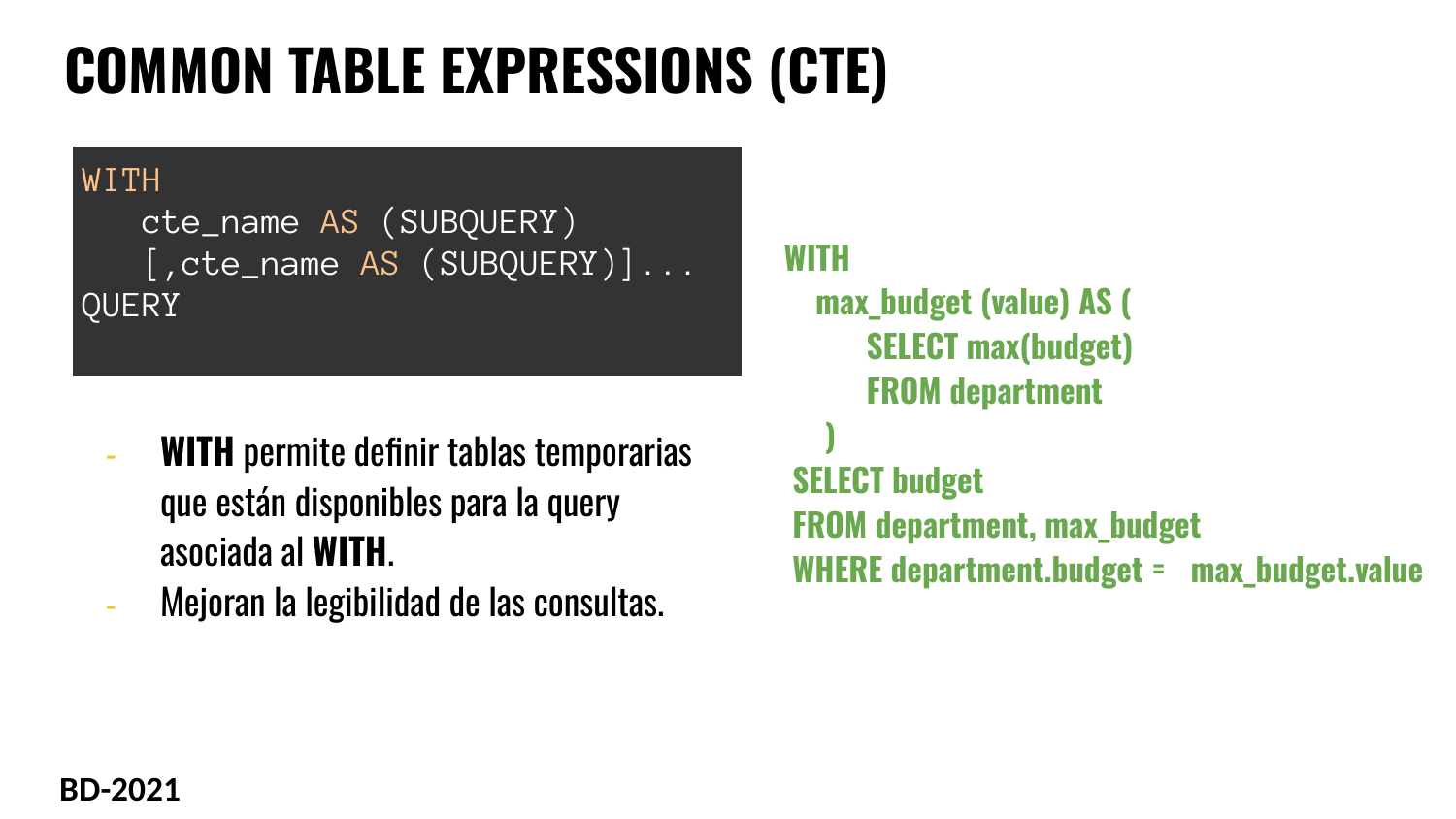

# COMMON TABLE EXPRESSIONS (CTE)

WITH
     max_budget (value) AS (
          SELECT max(budget)
          FROM department
     )
 SELECT budget
 FROM department, max_budget
 WHERE department.budget =   max_budget.value

| WITH cte\_name AS (SUBQUERY) [,cte\_name AS (SUBQUERY)]... QUERY |
| --- |
WITH permite definir tablas temporarias que están disponibles para la query asociada al WITH.
Mejoran la legibilidad de las consultas.

BD-2021